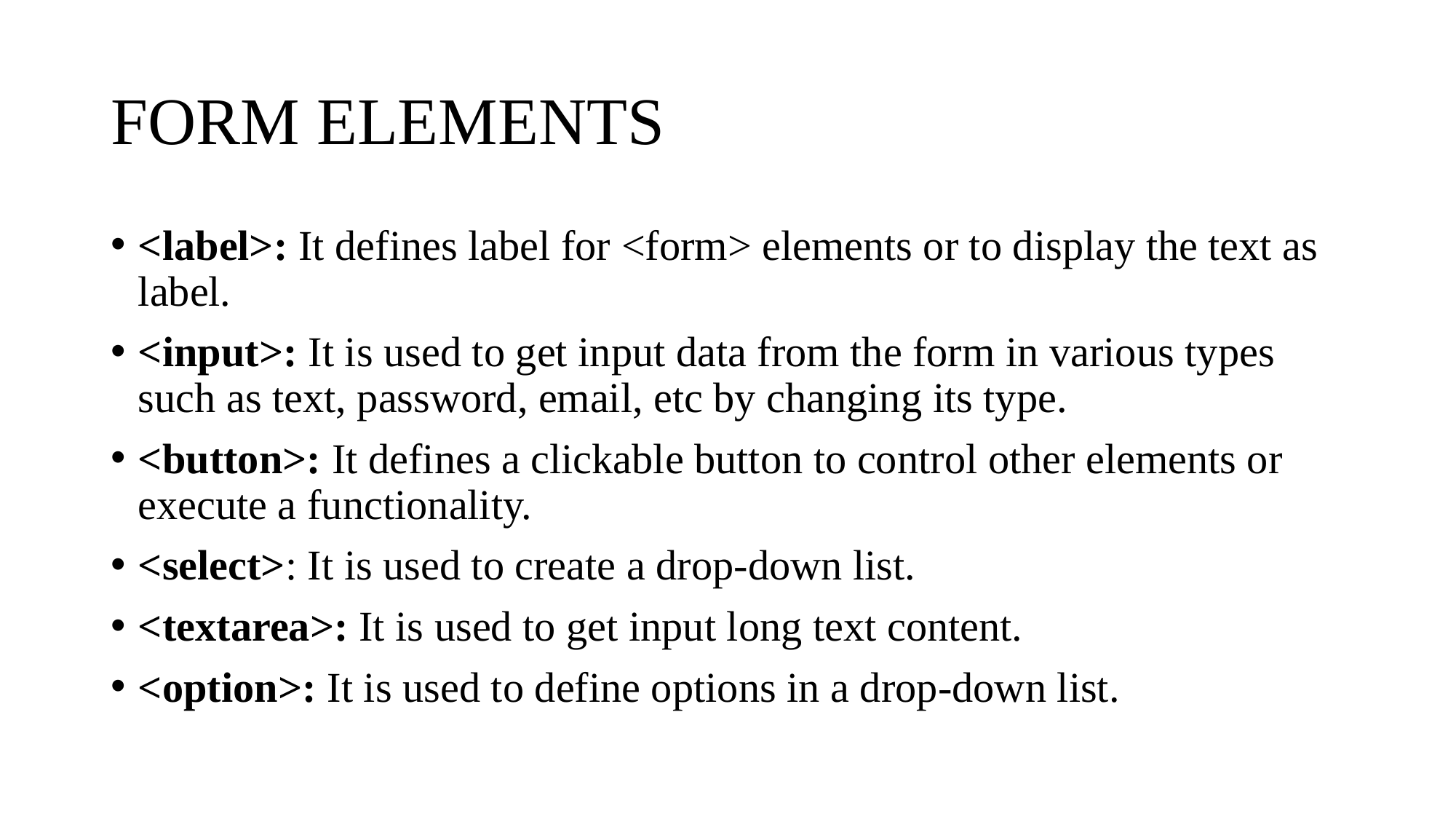

# FORM ELEMENTS
<label>: It defines label for <form> elements or to display the text as label.
<input>: It is used to get input data from the form in various types such as text, password, email, etc by changing its type.
<button>: It defines a clickable button to control other elements or execute a functionality.
<select>: It is used to create a drop-down list.
<textarea>: It is used to get input long text content.
<option>: It is used to define options in a drop-down list.